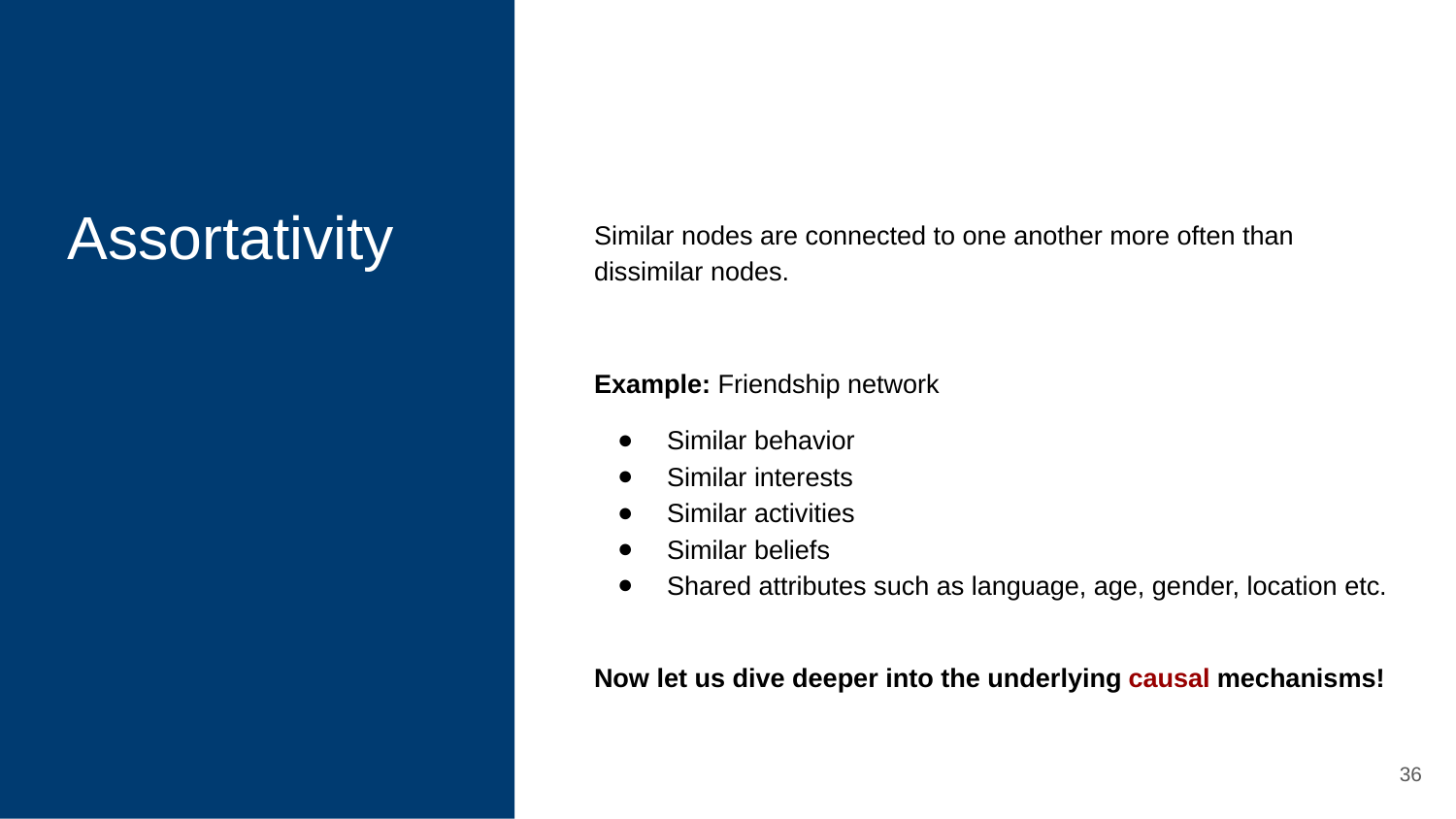

Assortativity
Similar nodes are connected to one another more often than dissimilar nodes.

Example: Friendship network
Similar behavior
Similar interests
Similar activities
Similar beliefs
Shared attributes such as language, age, gender, location etc.

Now let us dive deeper into the underlying causal mechanisms!

36